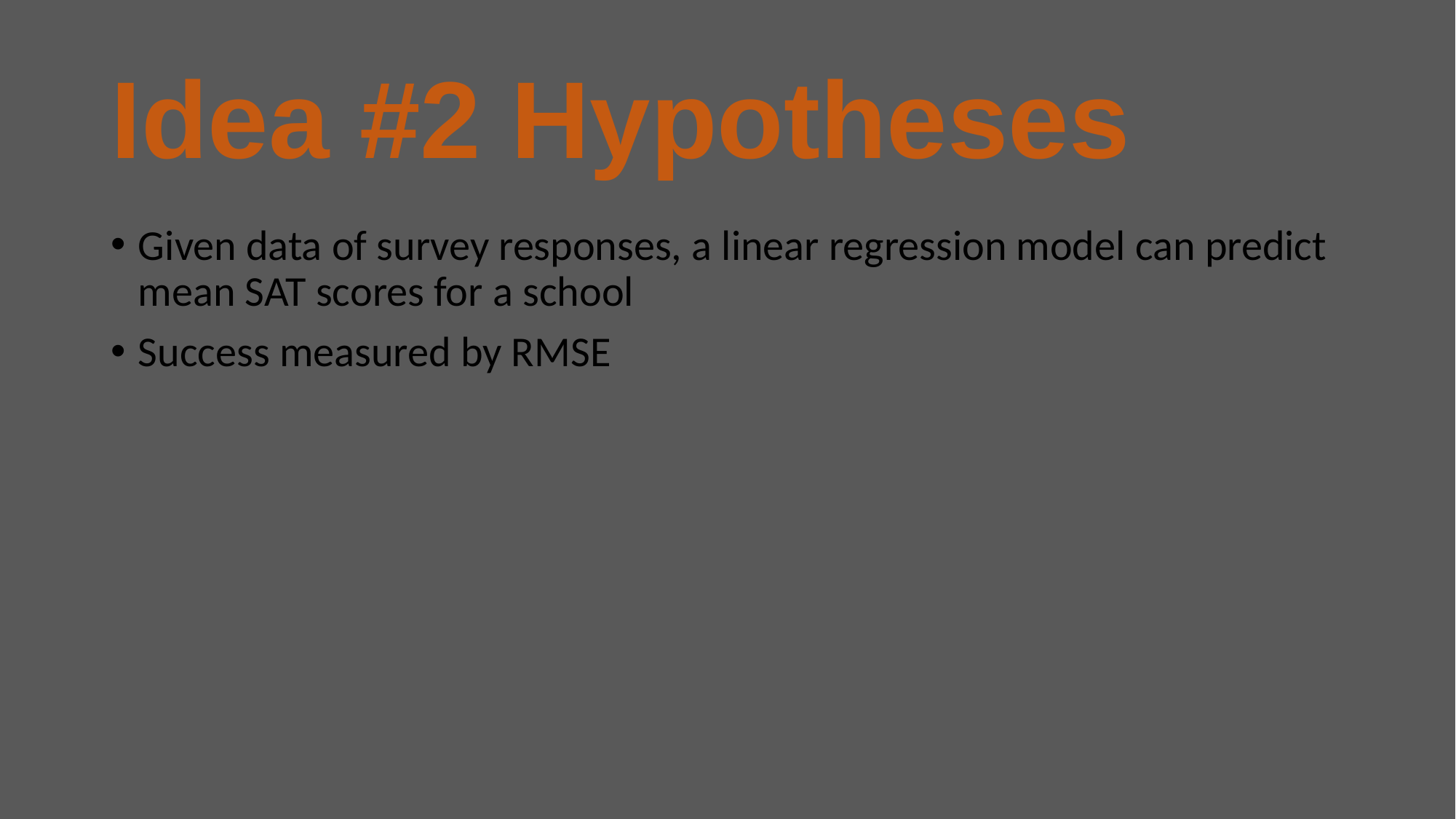

# Idea #2 Hypotheses
Given data of survey responses, a linear regression model can predict mean SAT scores for a school
Success measured by RMSE